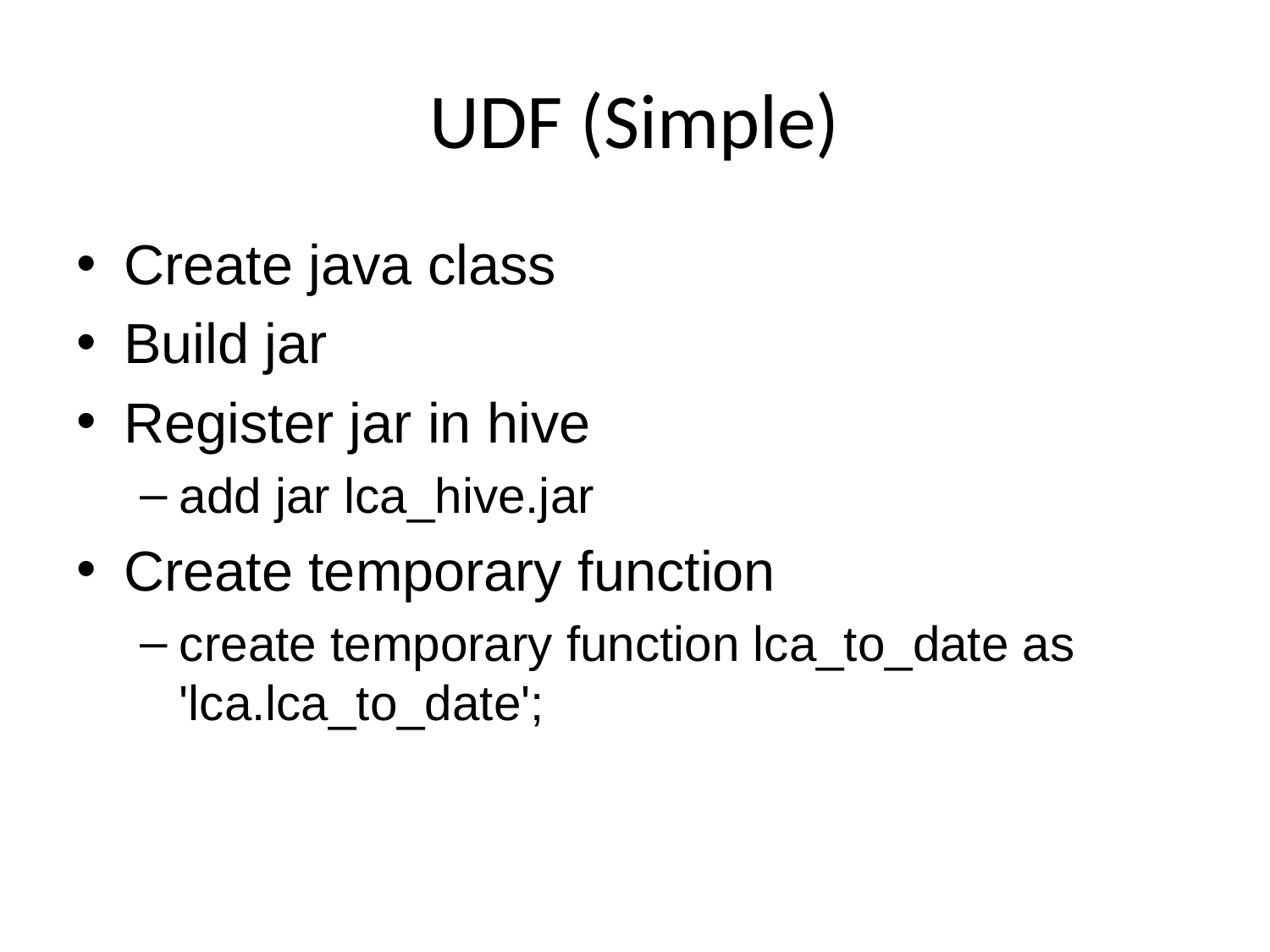

# UDF (Simple)
Create java class
Build jar
Register jar in hive
add jar lca_hive.jar
Create temporary function
create temporary function lca_to_date as 'lca.lca_to_date';